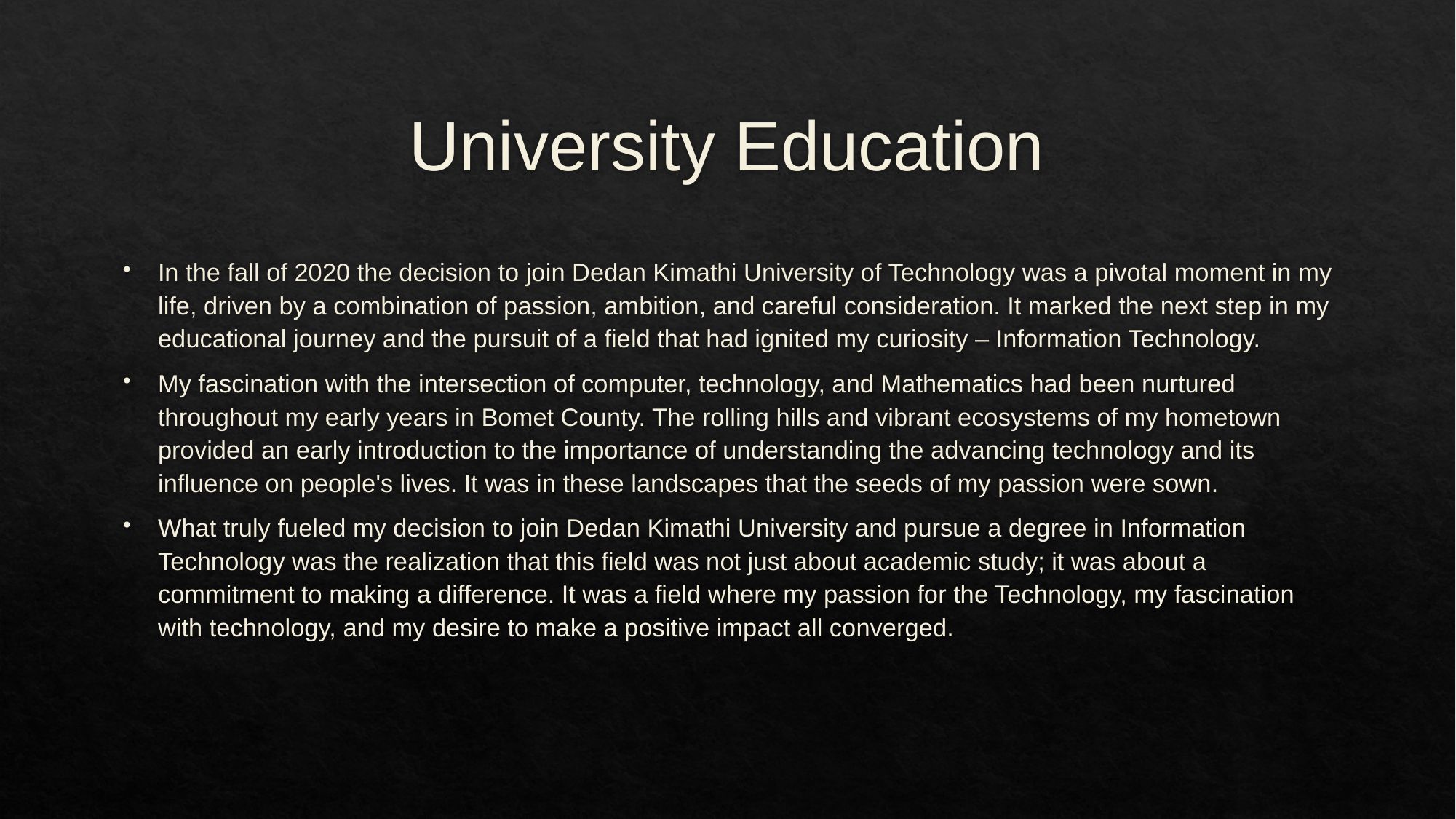

# University Education
In the fall of 2020 the decision to join Dedan Kimathi University of Technology was a pivotal moment in my life, driven by a combination of passion, ambition, and careful consideration. It marked the next step in my educational journey and the pursuit of a field that had ignited my curiosity – Information Technology.
My fascination with the intersection of computer, technology, and Mathematics had been nurtured throughout my early years in Bomet County. The rolling hills and vibrant ecosystems of my hometown provided an early introduction to the importance of understanding the advancing technology and its influence on people's lives. It was in these landscapes that the seeds of my passion were sown.
What truly fueled my decision to join Dedan Kimathi University and pursue a degree in Information Technology was the realization that this field was not just about academic study; it was about a commitment to making a difference. It was a field where my passion for the Technology, my fascination with technology, and my desire to make a positive impact all converged.